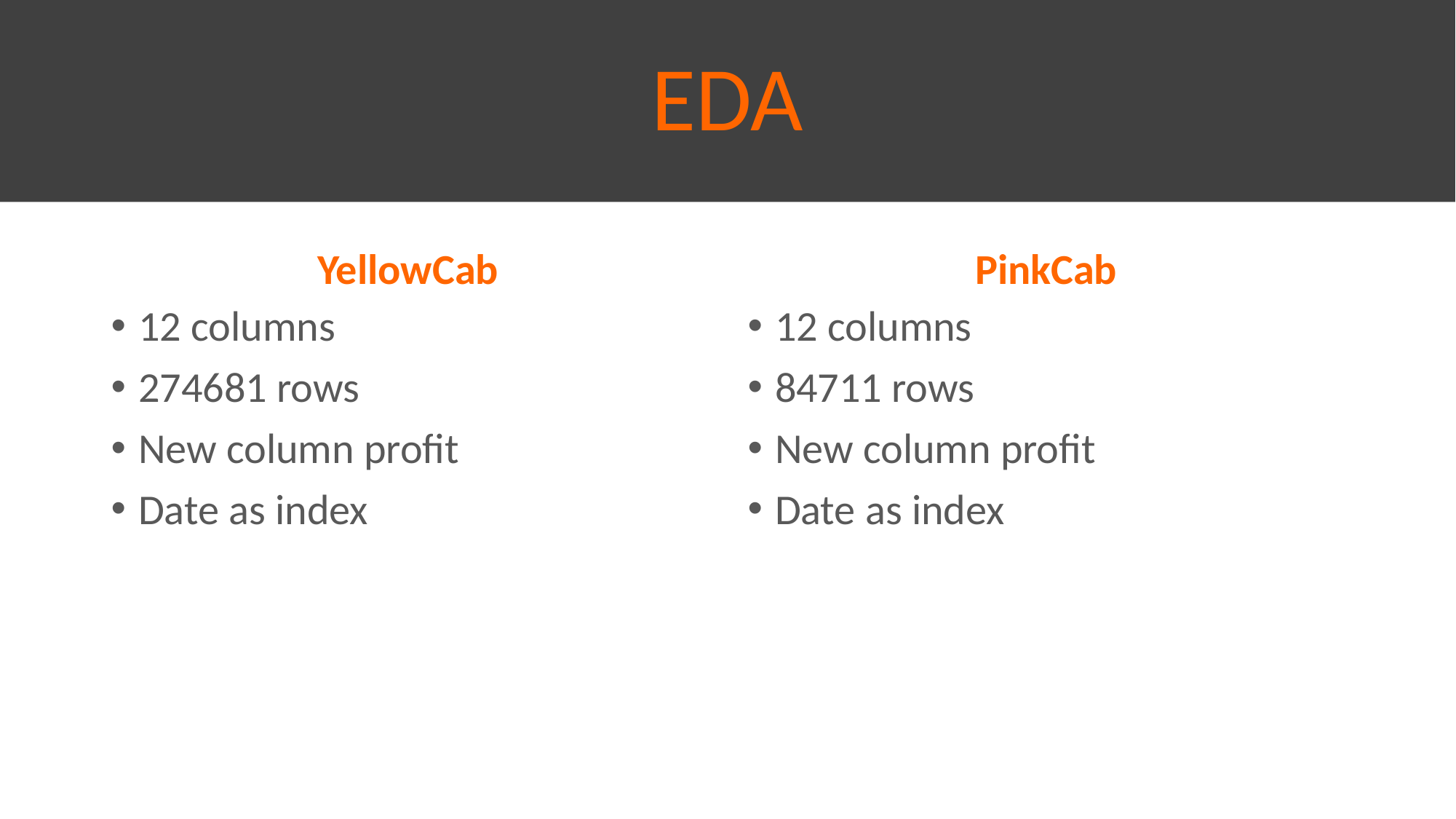

# EDA
YellowCab
PinkCab
12 columns
274681 rows
New column profit
Date as index
12 columns
84711 rows
New column profit
Date as index